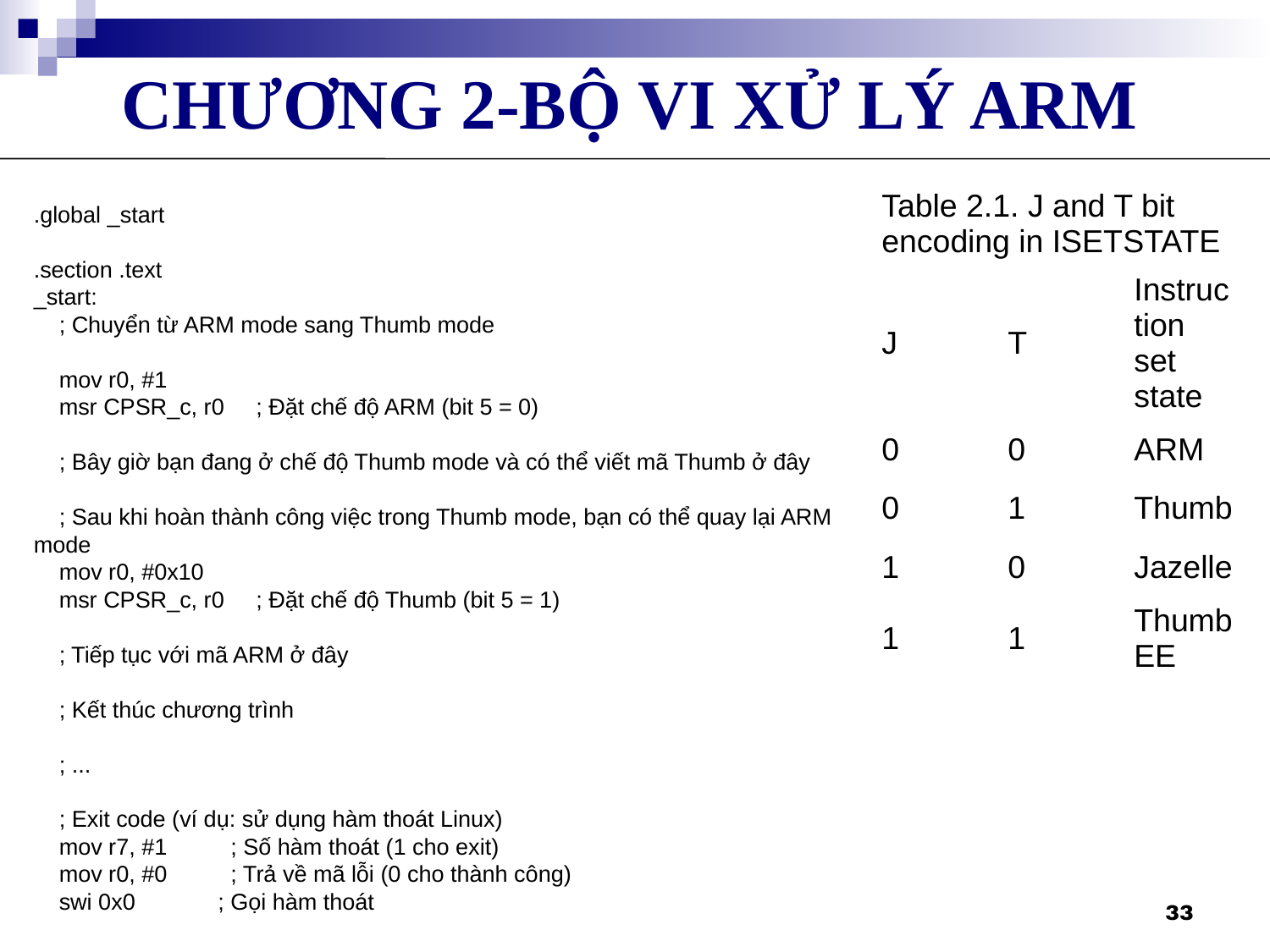

CHƯƠNG 2-BỘ VI XỬ LÝ ARM

| Table 2.1. J and T bit encoding in ISETSTATE |  |  |
| --- | --- | --- |
| J | T | Instruction set state |
| 0 | 0 | ARM |
| 0 | 1 | Thumb |
| 1 | 0 | Jazelle |
| 1 | 1 | ThumbEE |
.global _start

.section .text
_start:
    ; Chuyển từ ARM mode sang Thumb mode

    mov r0, #1
    msr CPSR_c, r0     ; Đặt chế độ ARM (bit 5 = 0)

    ; Bây giờ bạn đang ở chế độ Thumb mode và có thể viết mã Thumb ở đây

    ; Sau khi hoàn thành công việc trong Thumb mode, bạn có thể quay lại ARM mode
    mov r0, #0x10
    msr CPSR_c, r0     ; Đặt chế độ Thumb (bit 5 = 1)

    ; Tiếp tục với mã ARM ở đây

    ; Kết thúc chương trình

    ; ...

    ; Exit code (ví dụ: sử dụng hàm thoát Linux)
    mov r7, #1          ; Số hàm thoát (1 cho exit)
    mov r0, #0          ; Trả về mã lỗi (0 cho thành công)
    swi 0x0             ; Gọi hàm thoát

33